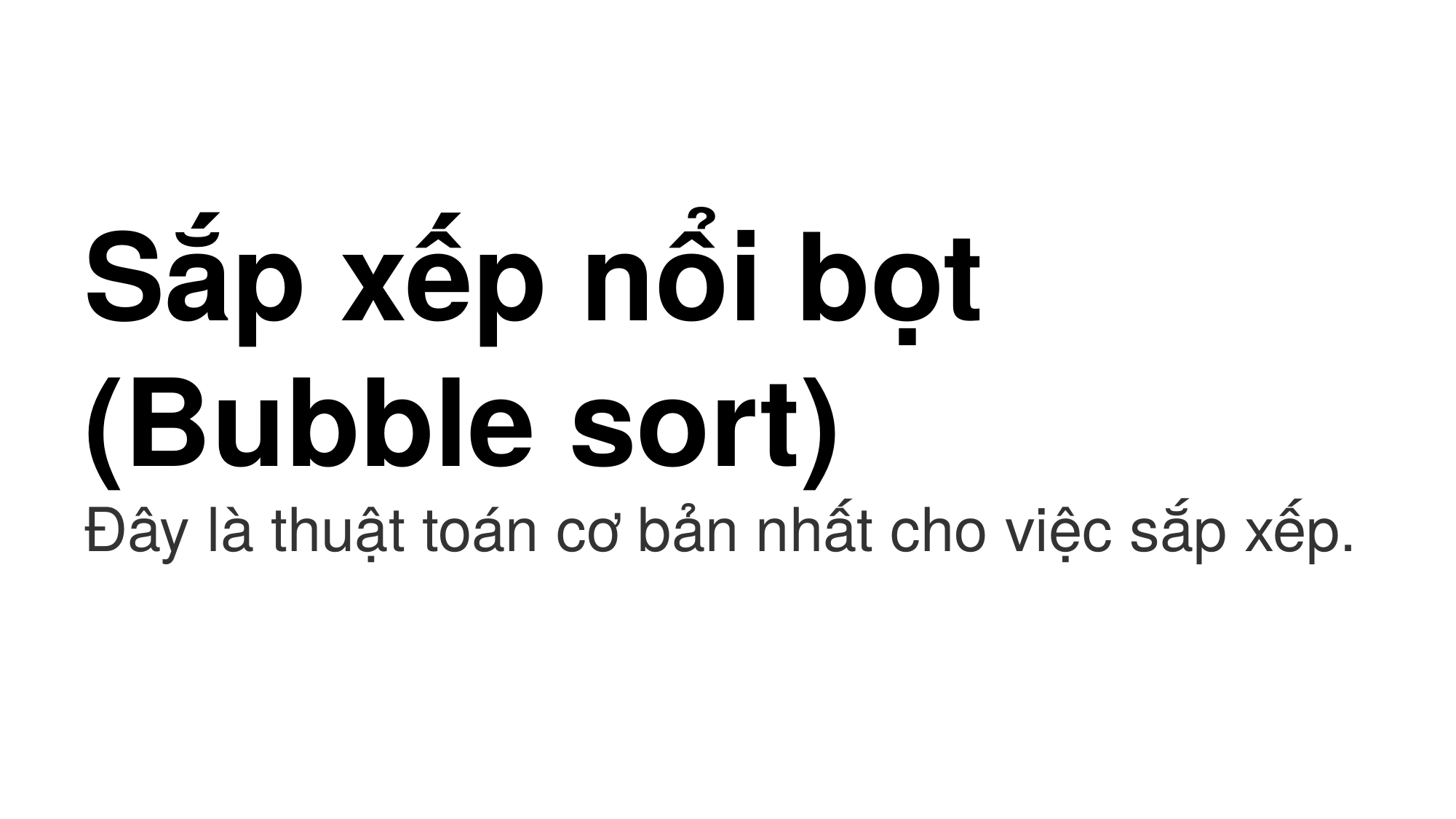

# Sắp xếp nổi bọt (Bubble sort)
Đây là thuật toán cơ bản nhất cho việc sắp xếp.